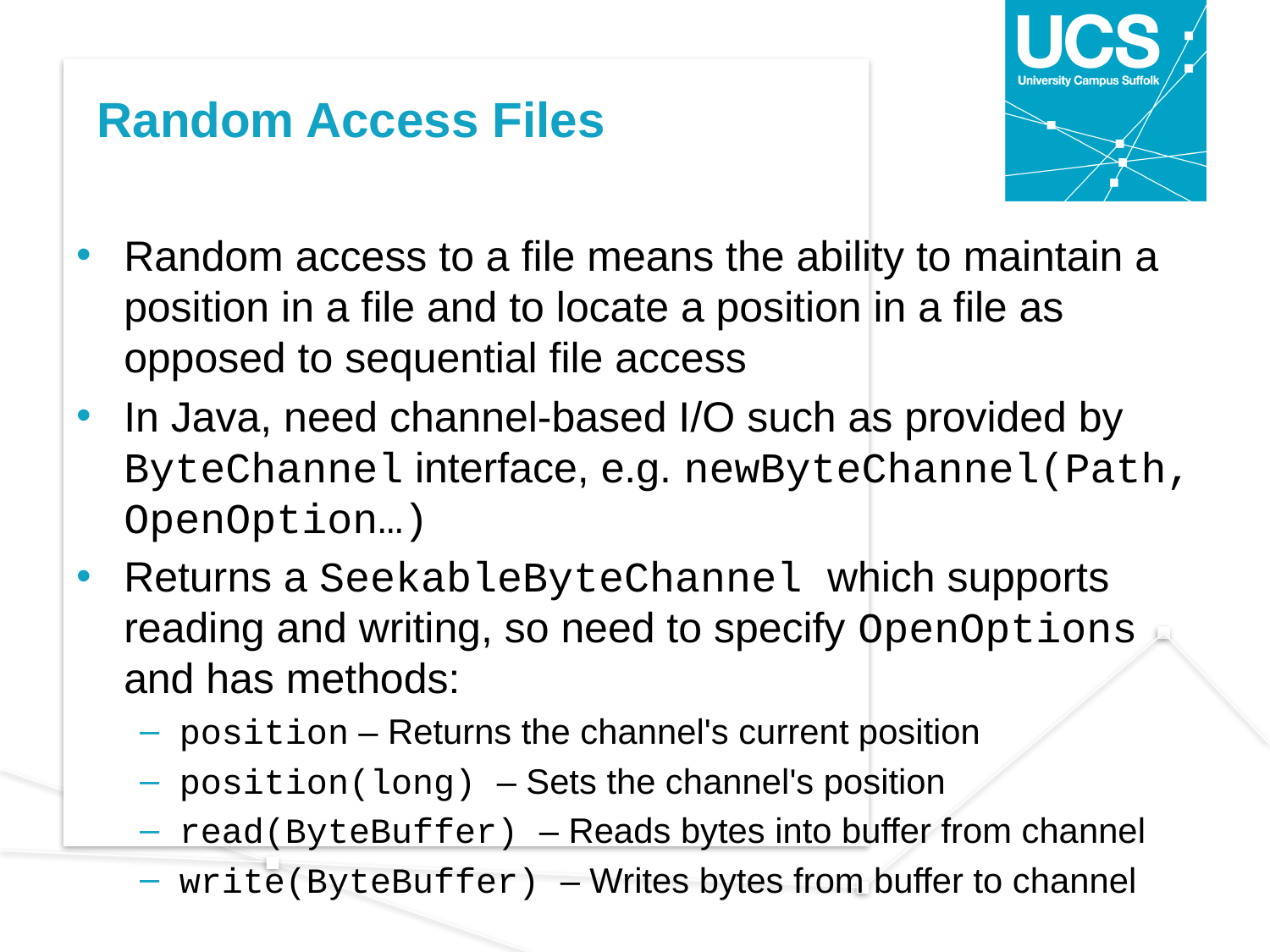

# Random Access Files
Random access to a file means the ability to maintain a position in a file and to locate a position in a file as opposed to sequential file access
In Java, need channel-based I/O such as provided by ByteChannel interface, e.g. newByteChannel(Path, OpenOption…)
Returns a SeekableByteChannel which supports reading and writing, so need to specify OpenOptions and has methods:
position – Returns the channel's current position
position(long) – Sets the channel's position
read(ByteBuffer) – Reads bytes into buffer from channel
write(ByteBuffer) – Writes bytes from buffer to channel